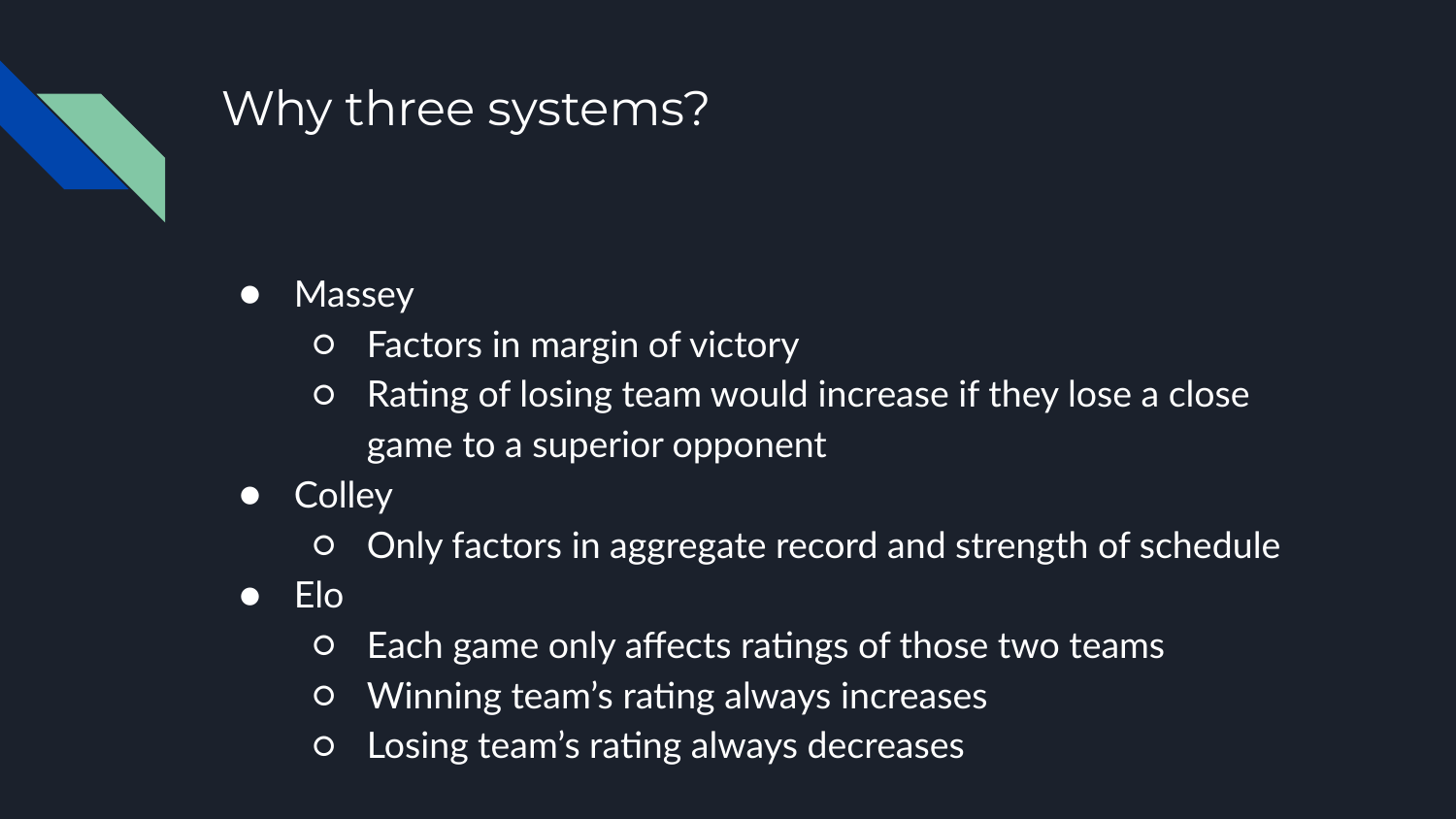

# Why three systems?
Massey
Factors in margin of victory
Rating of losing team would increase if they lose a close game to a superior opponent
Colley
Only factors in aggregate record and strength of schedule
Elo
Each game only affects ratings of those two teams
Winning team’s rating always increases
Losing team’s rating always decreases